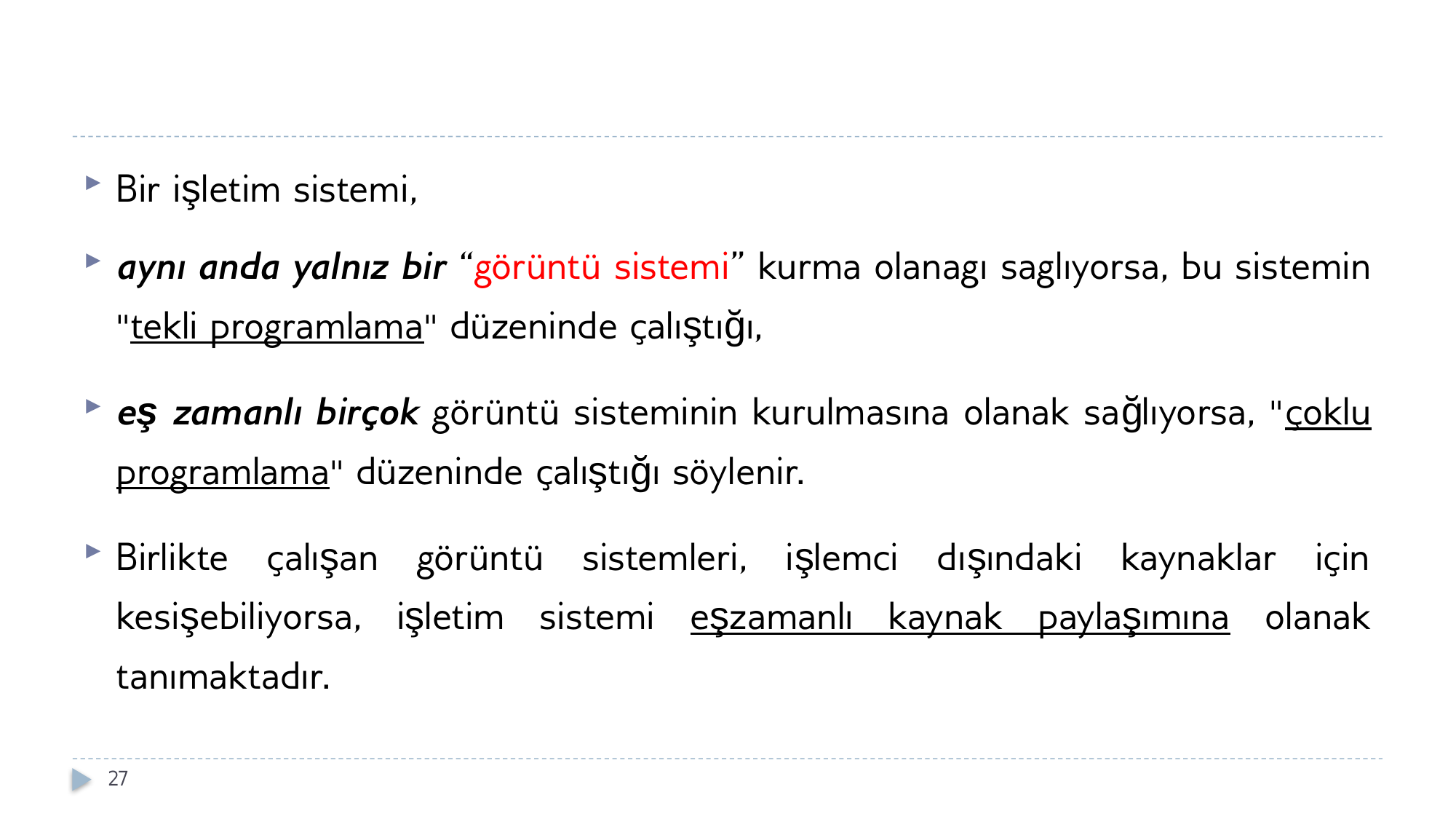

#
Bir işletim sistemi,
aynı anda yalnız bir “görüntü sistemi” kurma olanagı saglıyorsa, bu sistemin "tekli programlama" düzeninde çalıştığı,
eş zamanlı birçok görüntü sisteminin kurulmasına olanak sağlıyorsa, "çoklu programlama" düzeninde çalıştığı söylenir.
Birlikte çalışan görüntü sistemleri, işlemci dışındaki kaynaklar için kesişebiliyorsa, işletim sistemi eşzamanlı kaynak paylaşımına olanak tanımaktadır.
27